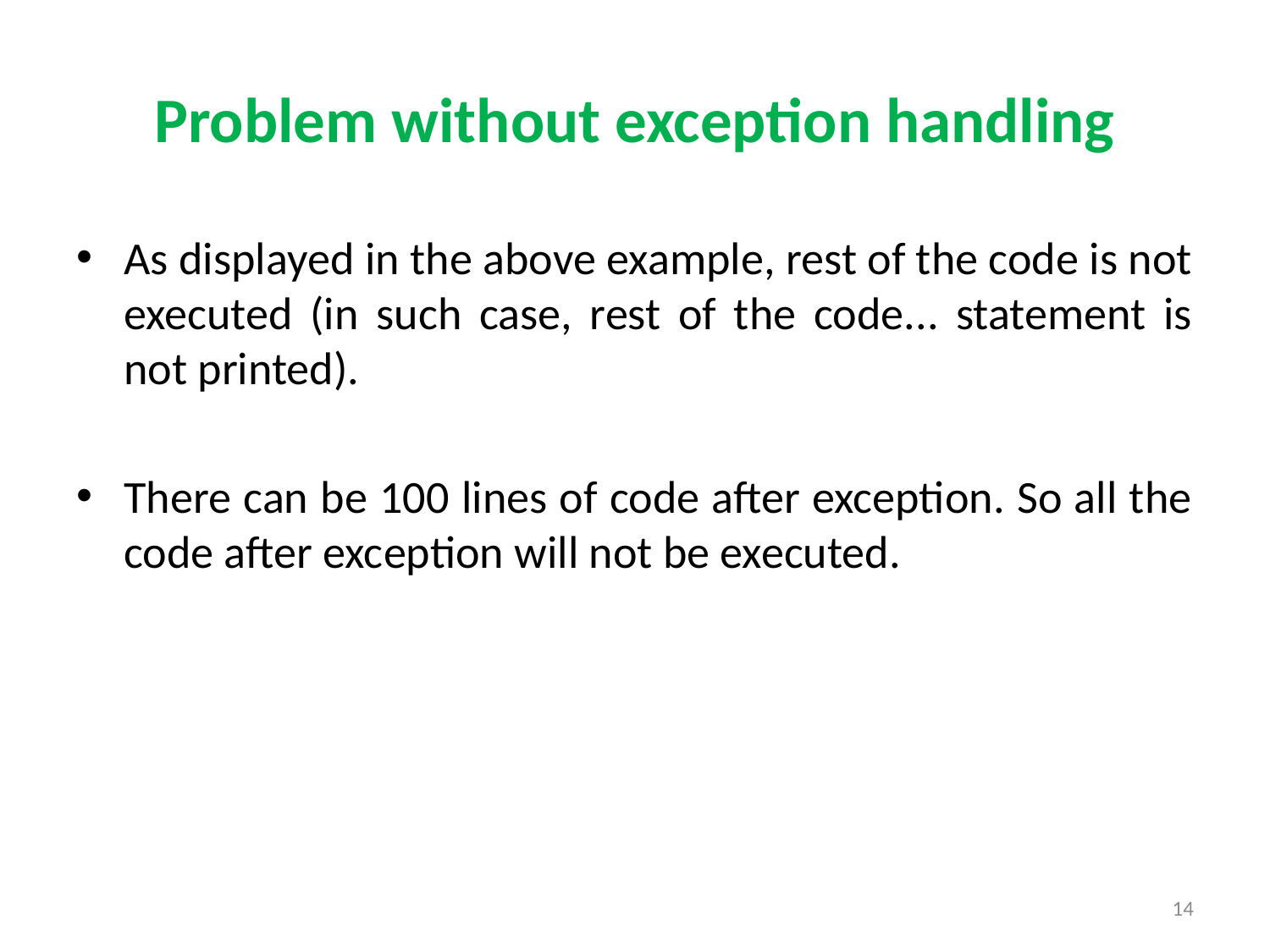

# Problem without exception handling
As displayed in the above example, rest of the code is not executed (in such case, rest of the code... statement is not printed).

There can be 100 lines of code after exception. So all the code after exception will not be executed.

14